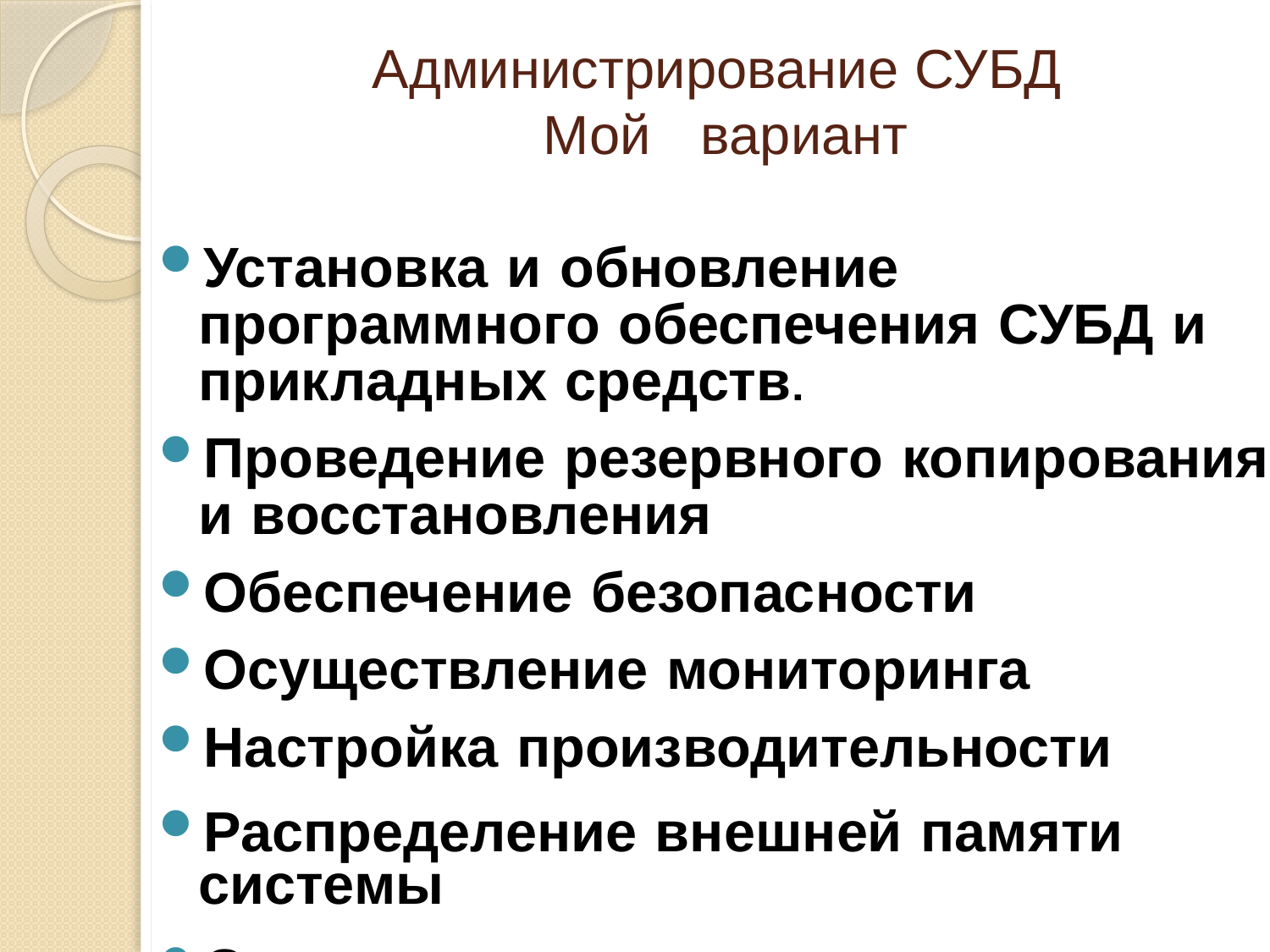

# Администрирование СУБД Мой   вариант
Установка и обновление программного обеспечения СУБД и прикладных средств.
Проведение резервного копирования и восстановления
Обеспечение безопасности
Осуществление мониторинга
Настройка производительности
Распределение внешней памяти системы
Создание и сопровождение объектов